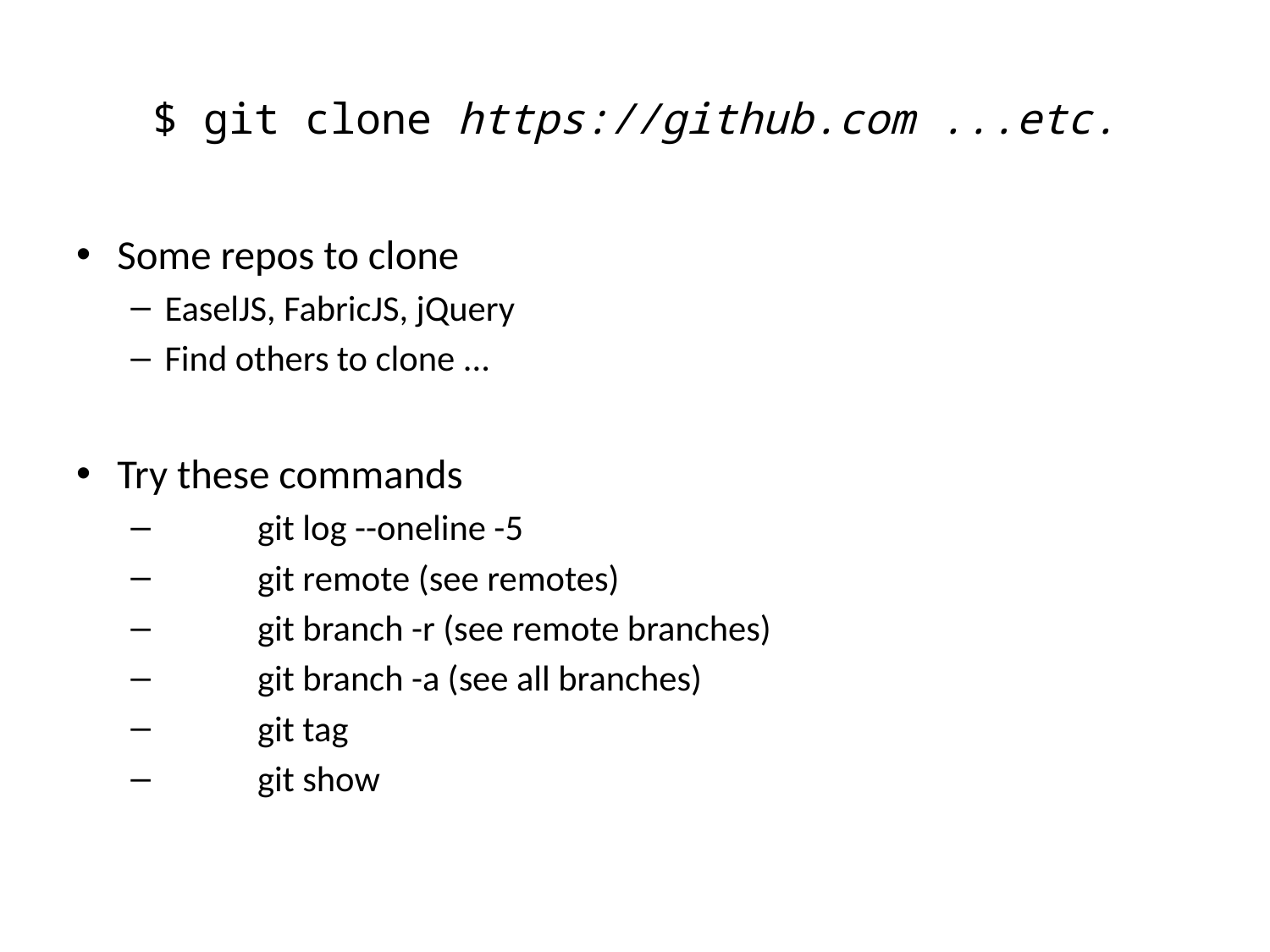

# $ git clone https://github.com ...etc.
Some repos to clone
EaselJS, FabricJS, jQuery
Find others to clone ...

Try these commands
	git log --oneline -5
	git remote (see remotes)
	git branch -r (see remote branches)
	git branch -a (see all branches)
	git tag
	git show